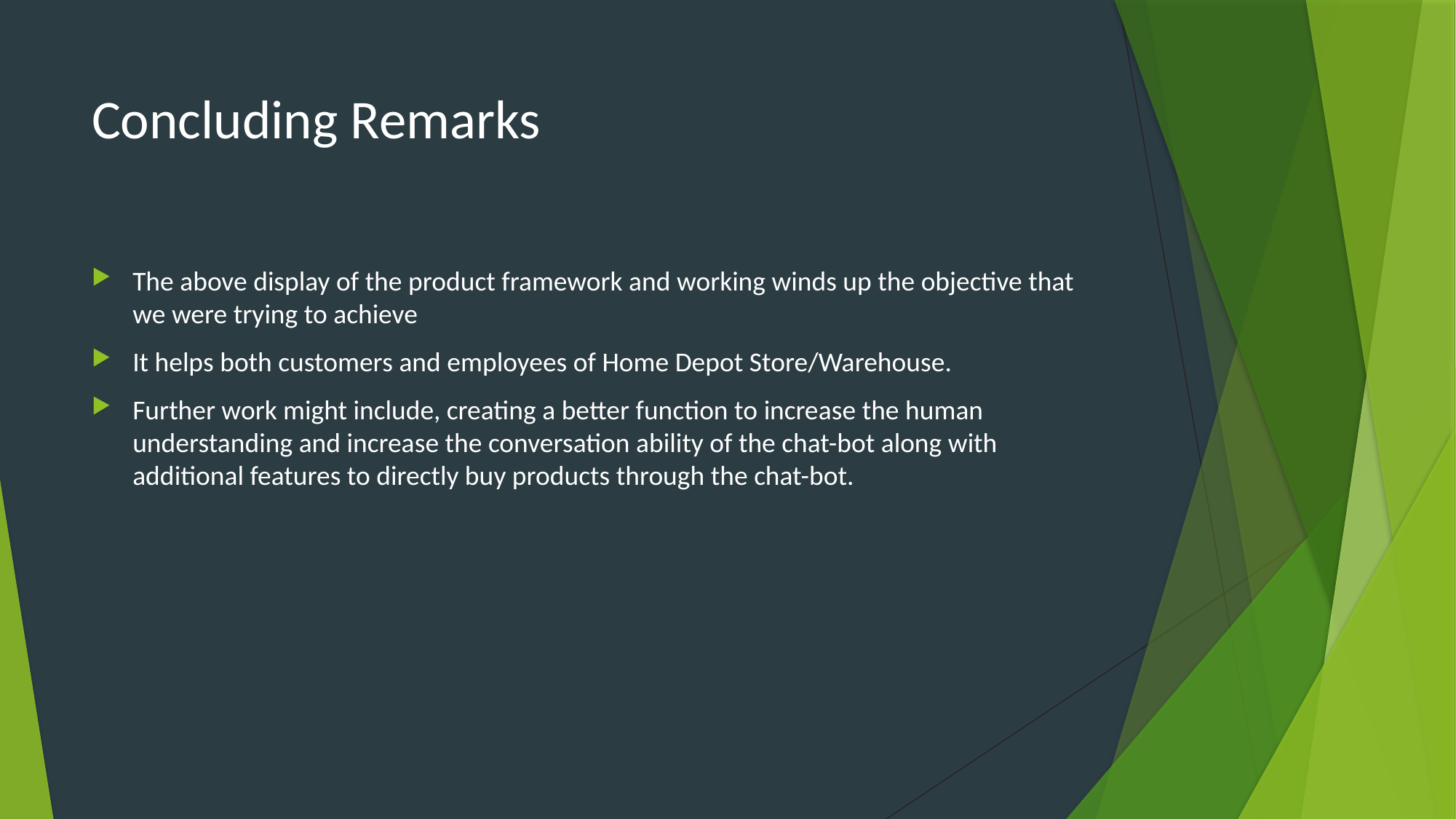

# Concluding Remarks
The above display of the product framework and working winds up the objective that we were trying to achieve
It helps both customers and employees of Home Depot Store/Warehouse.
Further work might include, creating a better function to increase the human understanding and increase the conversation ability of the chat-bot along with additional features to directly buy products through the chat-bot.